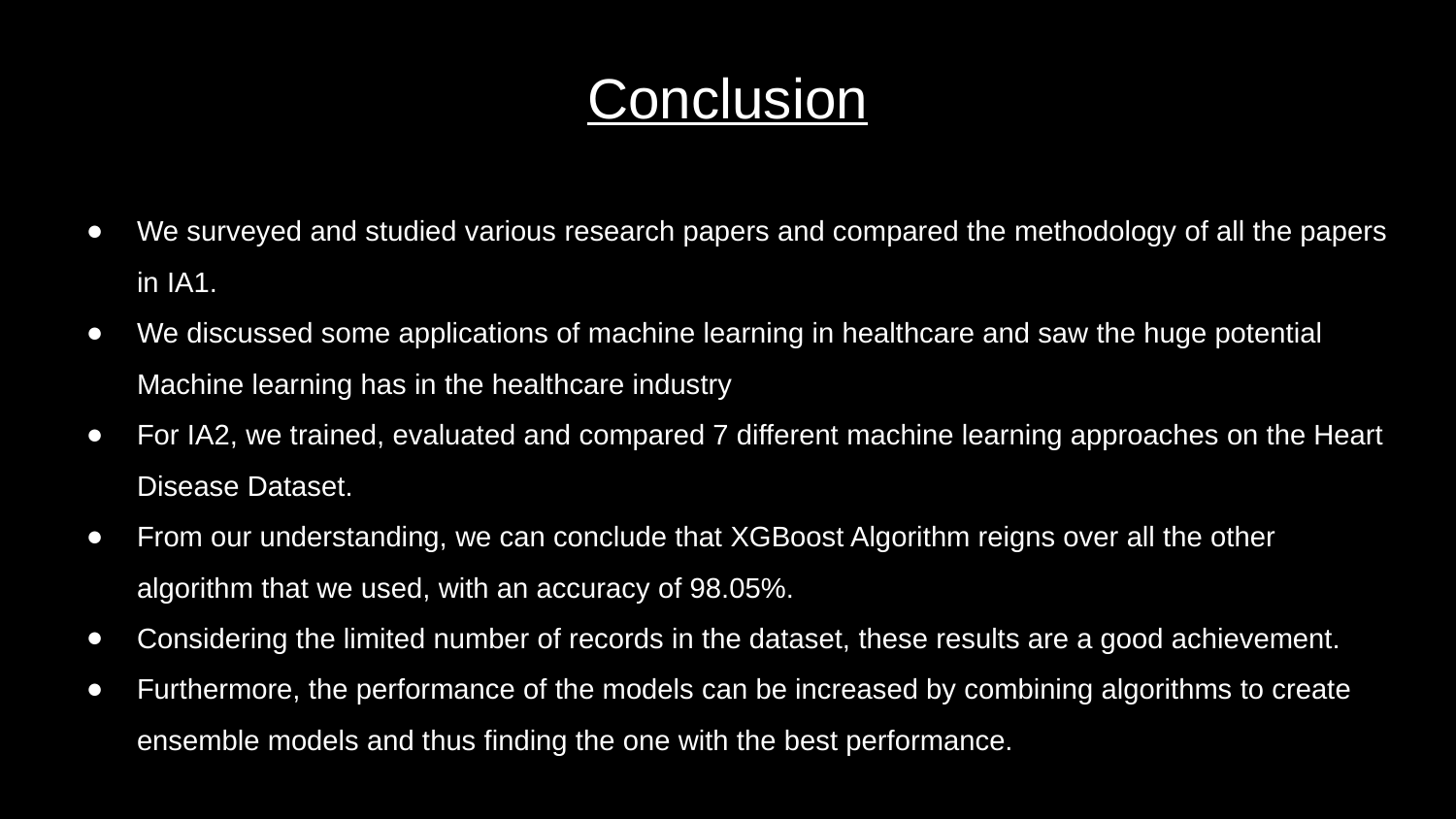

Conclusion
#
We surveyed and studied various research papers and compared the methodology of all the papers in IA1.
We discussed some applications of machine learning in healthcare and saw the huge potential Machine learning has in the healthcare industry
For IA2, we trained, evaluated and compared 7 different machine learning approaches on the Heart Disease Dataset.
From our understanding, we can conclude that XGBoost Algorithm reigns over all the other algorithm that we used, with an accuracy of 98.05%.
Considering the limited number of records in the dataset, these results are a good achievement.
Furthermore, the performance of the models can be increased by combining algorithms to create ensemble models and thus finding the one with the best performance.